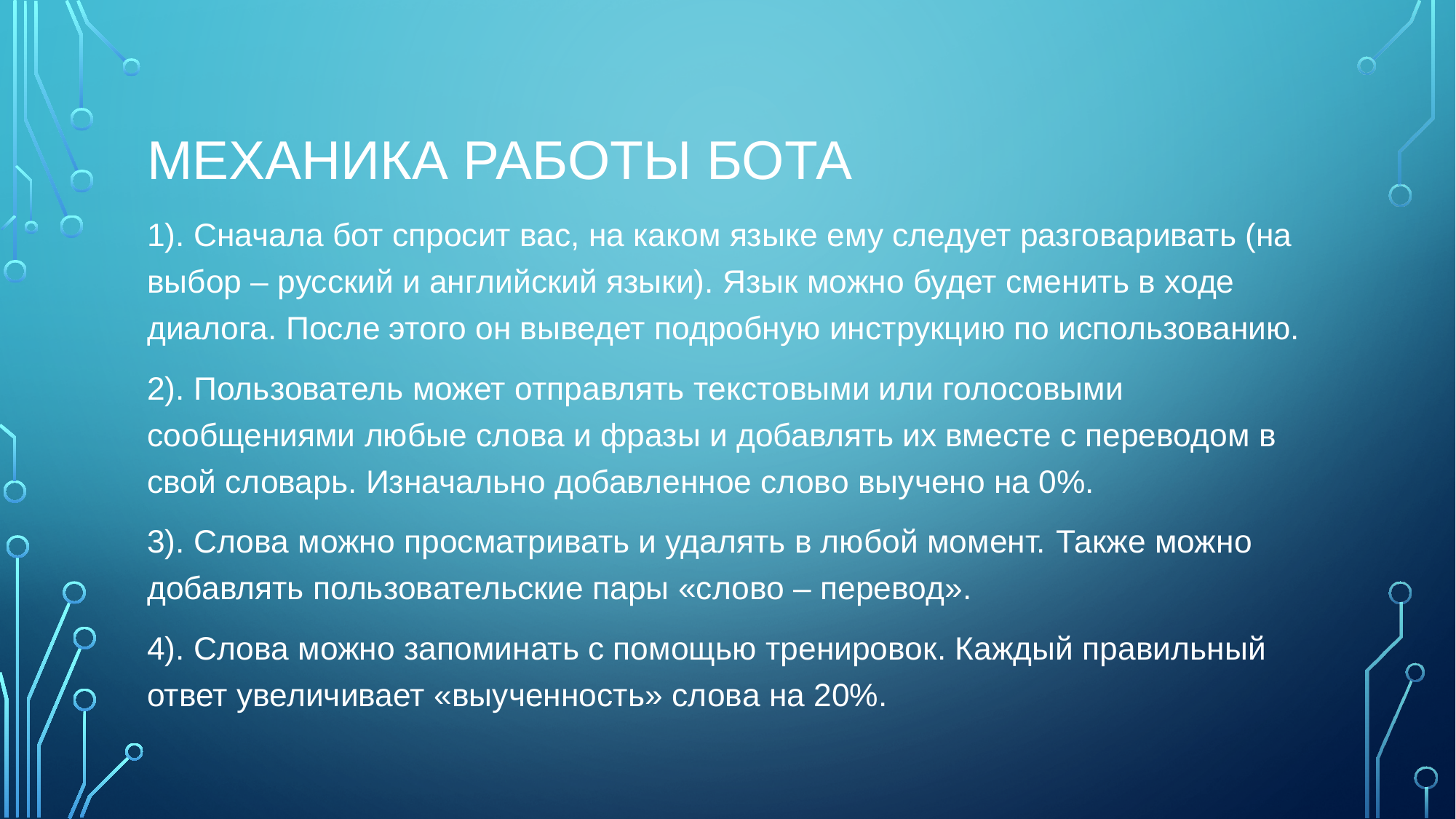

# Механика работы бота
1). Сначала бот спросит вас, на каком языке ему следует разговаривать (на выбор – русский и английский языки). Язык можно будет сменить в ходе диалога. После этого он выведет подробную инструкцию по использованию.
2). Пользователь может отправлять текстовыми или голосовыми сообщениями любые слова и фразы и добавлять их вместе с переводом в свой словарь. Изначально добавленное слово выучено на 0%.
3). Слова можно просматривать и удалять в любой момент. Также можно добавлять пользовательские пары «слово – перевод».
4). Слова можно запоминать с помощью тренировок. Каждый правильный ответ увеличивает «выученность» слова на 20%.